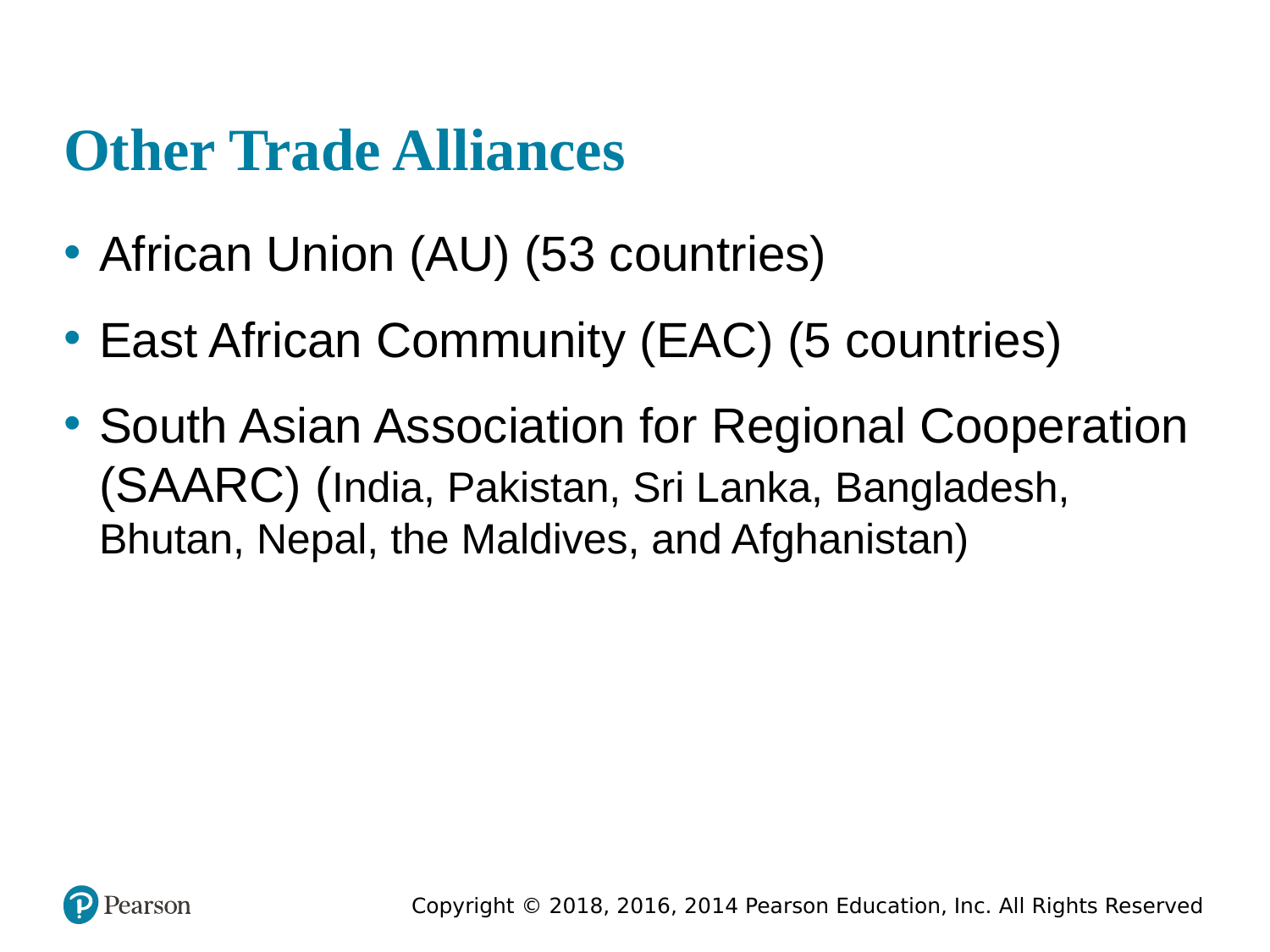

# Other Trade Alliances
African Union (AU) (53 countries)
East African Community (EAC) (5 countries)
South Asian Association for Regional Cooperation (SAARC) (India, Pakistan, Sri Lanka, Bangladesh, Bhutan, Nepal, the Maldives, and Afghanistan)